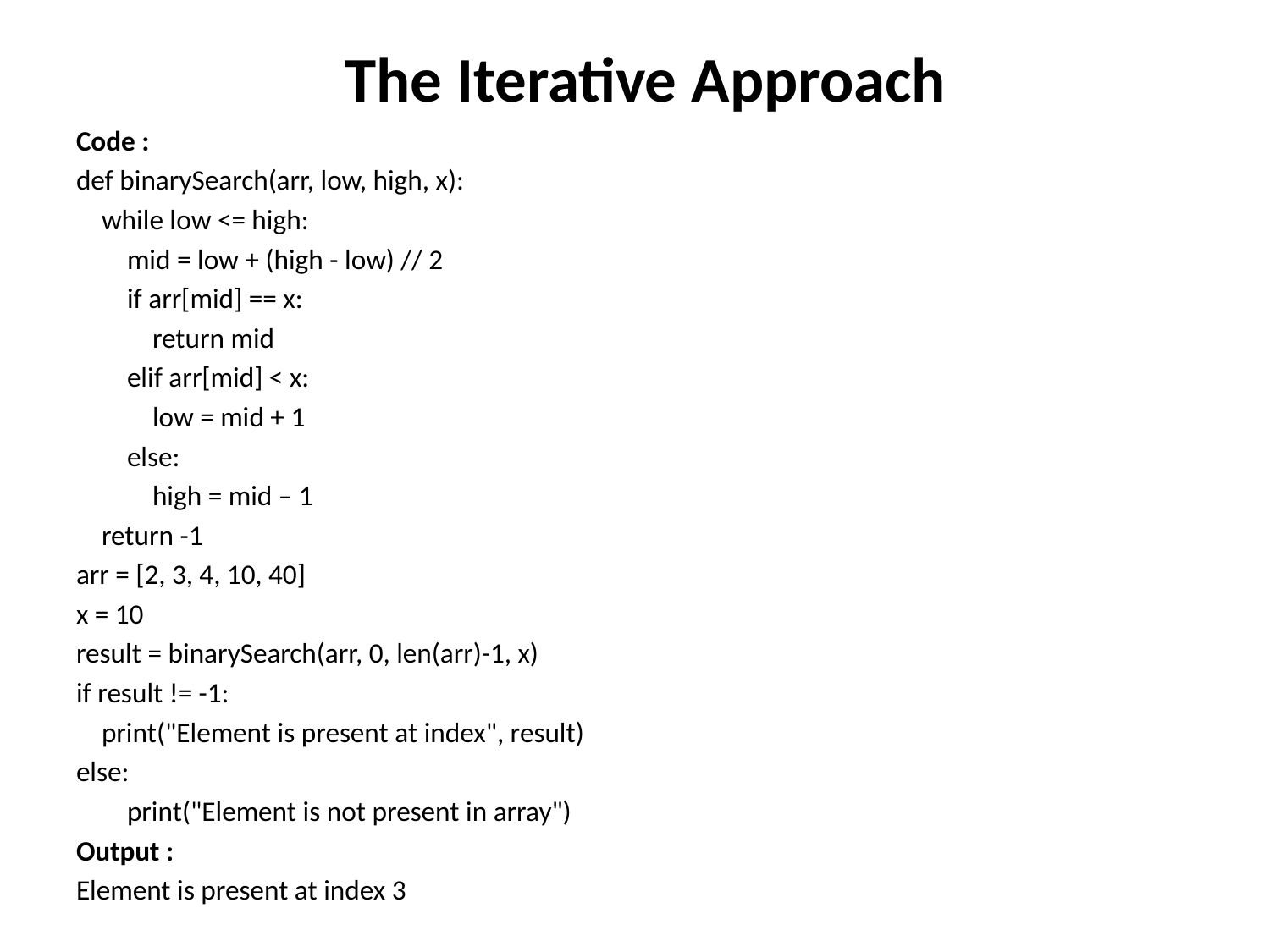

# The Iterative Approach
Code :
def binarySearch(arr, low, high, x):
    while low <= high:
        mid = low + (high - low) // 2
        if arr[mid] == x:
            return mid
        elif arr[mid] < x:
            low = mid + 1
        else:
            high = mid – 1
    return -1
arr = [2, 3, 4, 10, 40]
x = 10
result = binarySearch(arr, 0, len(arr)-1, x)
if result != -1:
    print("Element is present at index", result)
else:
        print("Element is not present in array")
Output :
Element is present at index 3